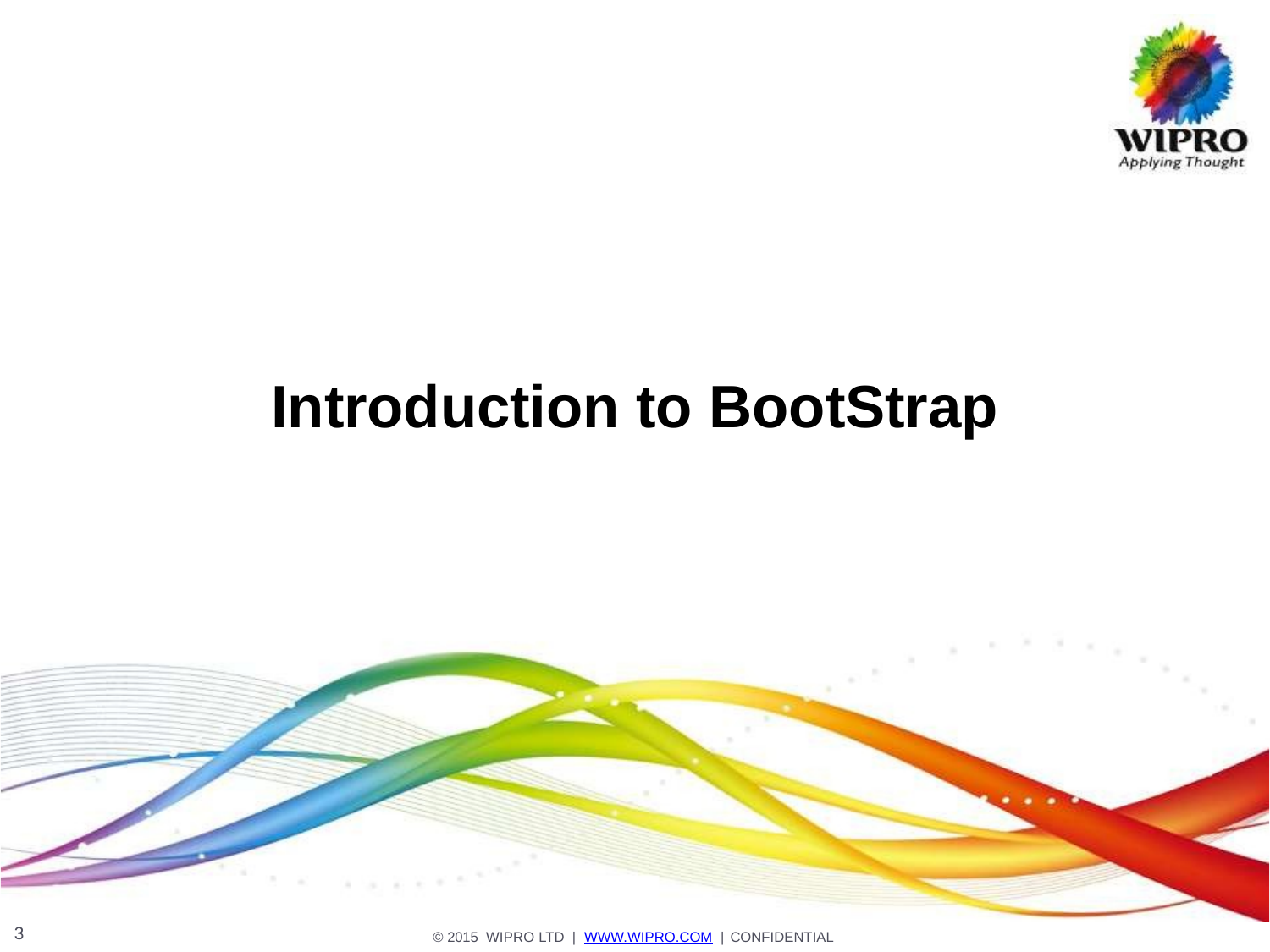

# Introduction to BootStrap
3
© 2015  WIPRO LTD  |  WWW.WIPRO.COM  | CONFIDENTIAL